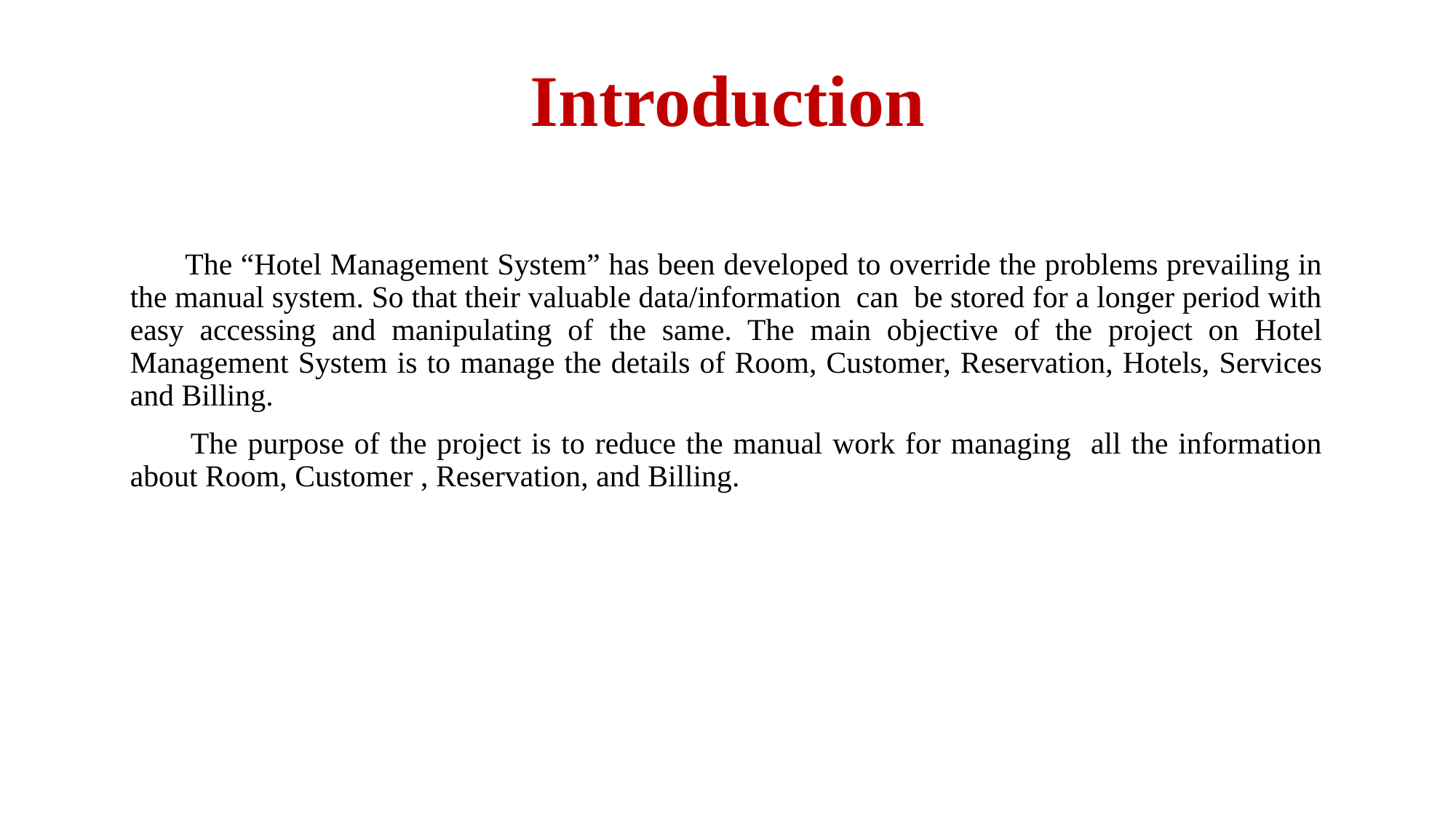

# Introduction

       The “Hotel Management System” has been developed to override the problems prevailing in the manual system. So that their valuable data/information  can  be stored for a longer period with easy accessing and manipulating of the same. The main objective of the project on Hotel Management System is to manage the details of Room, Customer, Reservation, Hotels, Services and Billing.
      The purpose of the project is to reduce the manual work for managing  all the information about Room, Customer , Reservation, and Billing.